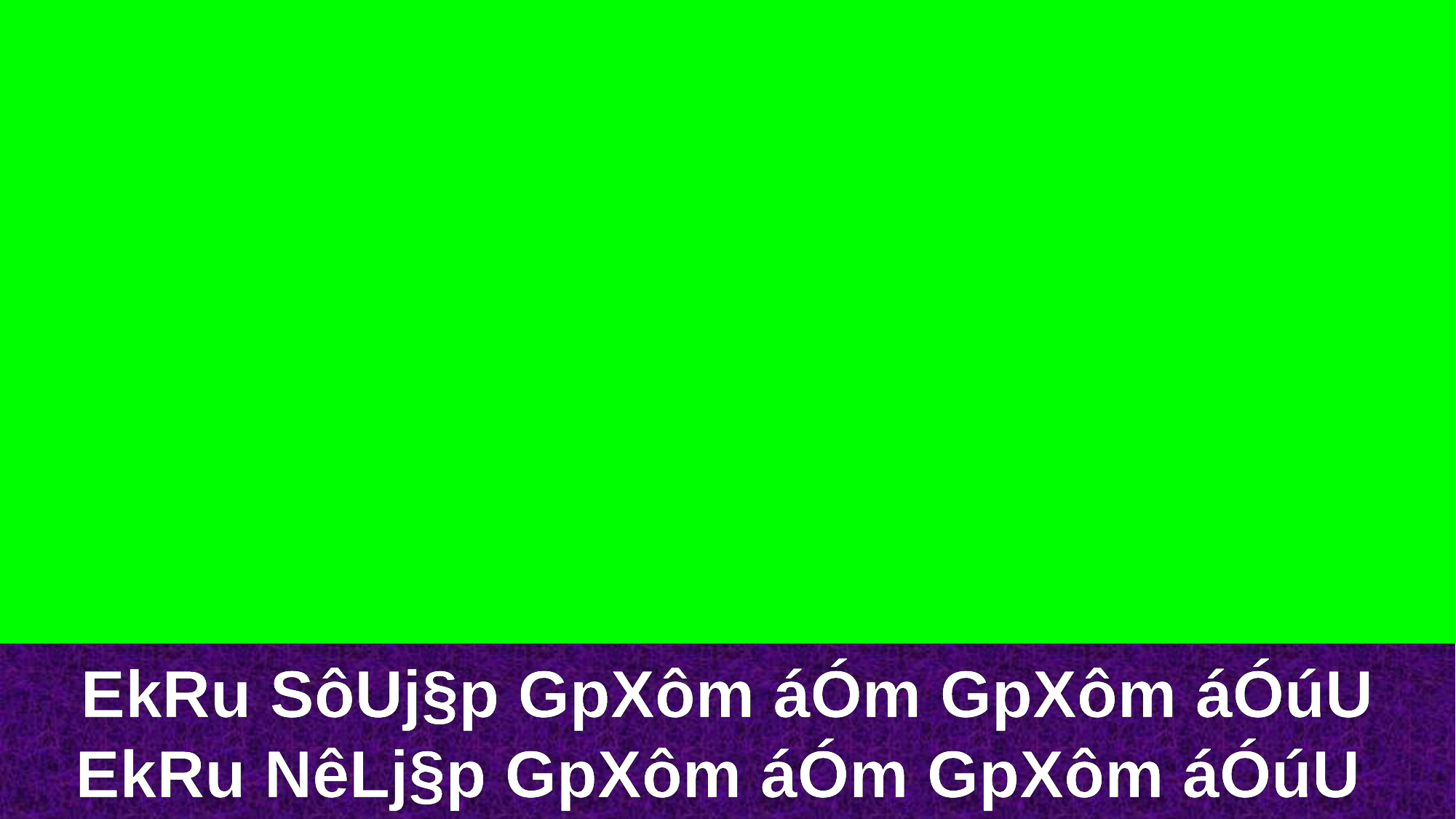

EkRu SôUj§p GpXôm áÓm GpXôm áÓúU
EkRu NêLj§p GpXôm áÓm GpXôm áÓúU